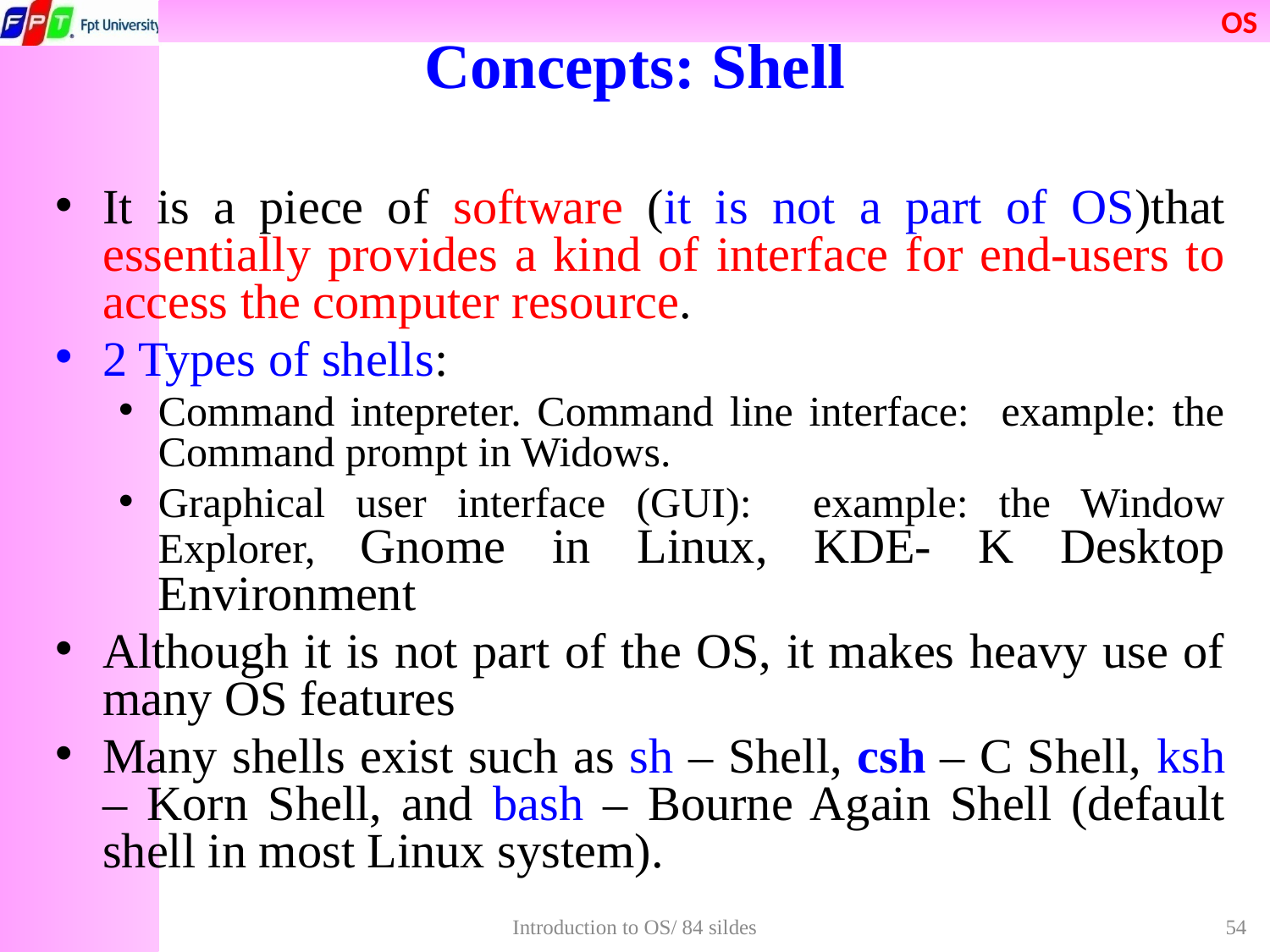

# Concepts: Shell
It is a piece of software (it is not a part of OS)that essentially provides a kind of interface for end-users to access the computer resource.
2 Types of shells:
Command intepreter. Command line interface:  example: the Command prompt in Widows.
Graphical user interface (GUI):  example: the Window Explorer, Gnome in Linux, KDE- K Desktop Environment
Although it is not part of the OS, it makes heavy use of many OS features
Many shells exist such as sh – Shell, csh – C Shell, ksh – Korn Shell, and bash – Bourne Again Shell (default shell in most Linux system).
Introduction to OS/ 84 sildes
54